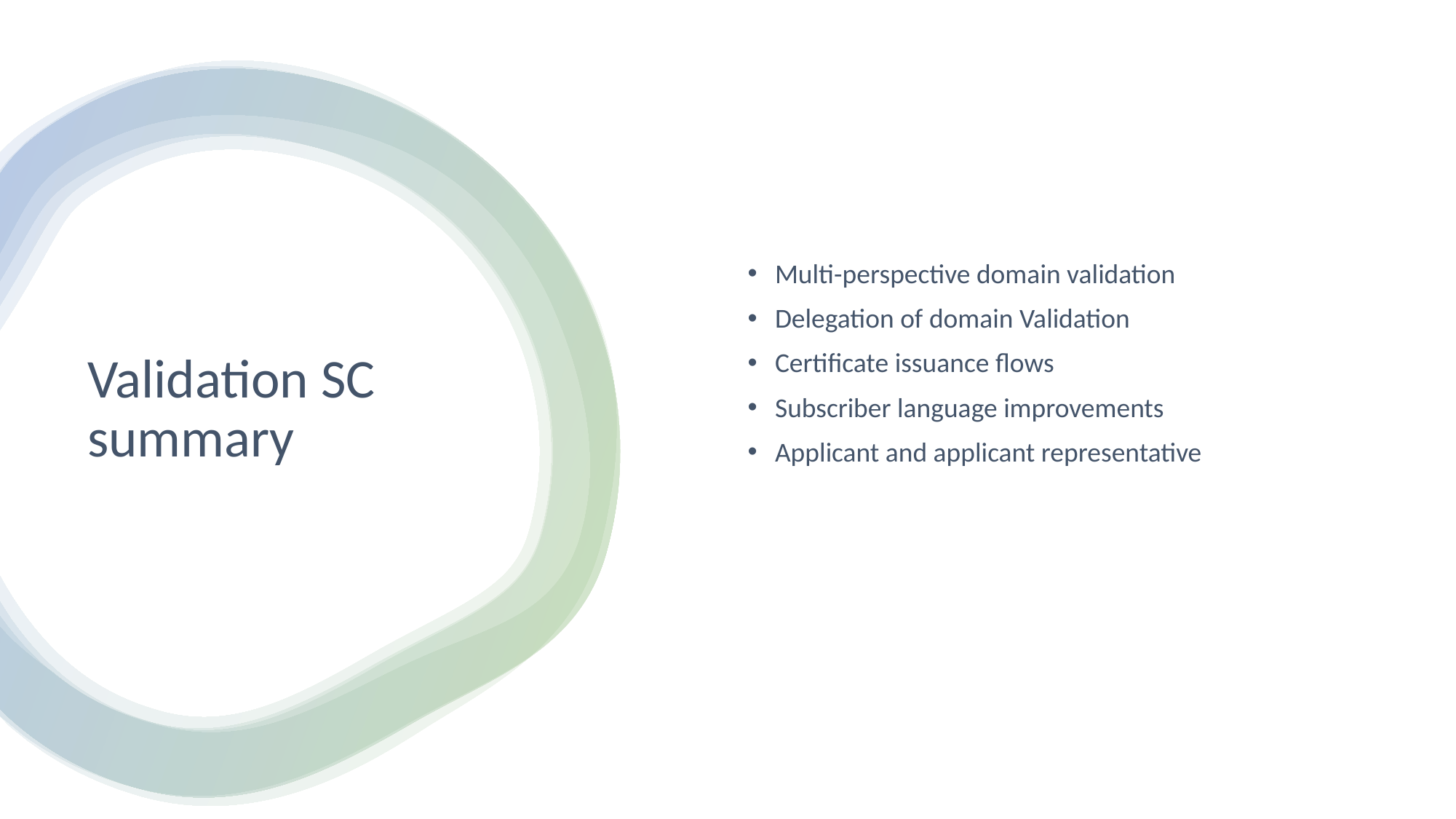

Multi-perspective domain validation
Delegation of domain Validation
Certificate issuance flows
Subscriber language improvements
Applicant and applicant representative

# Validation SC summary